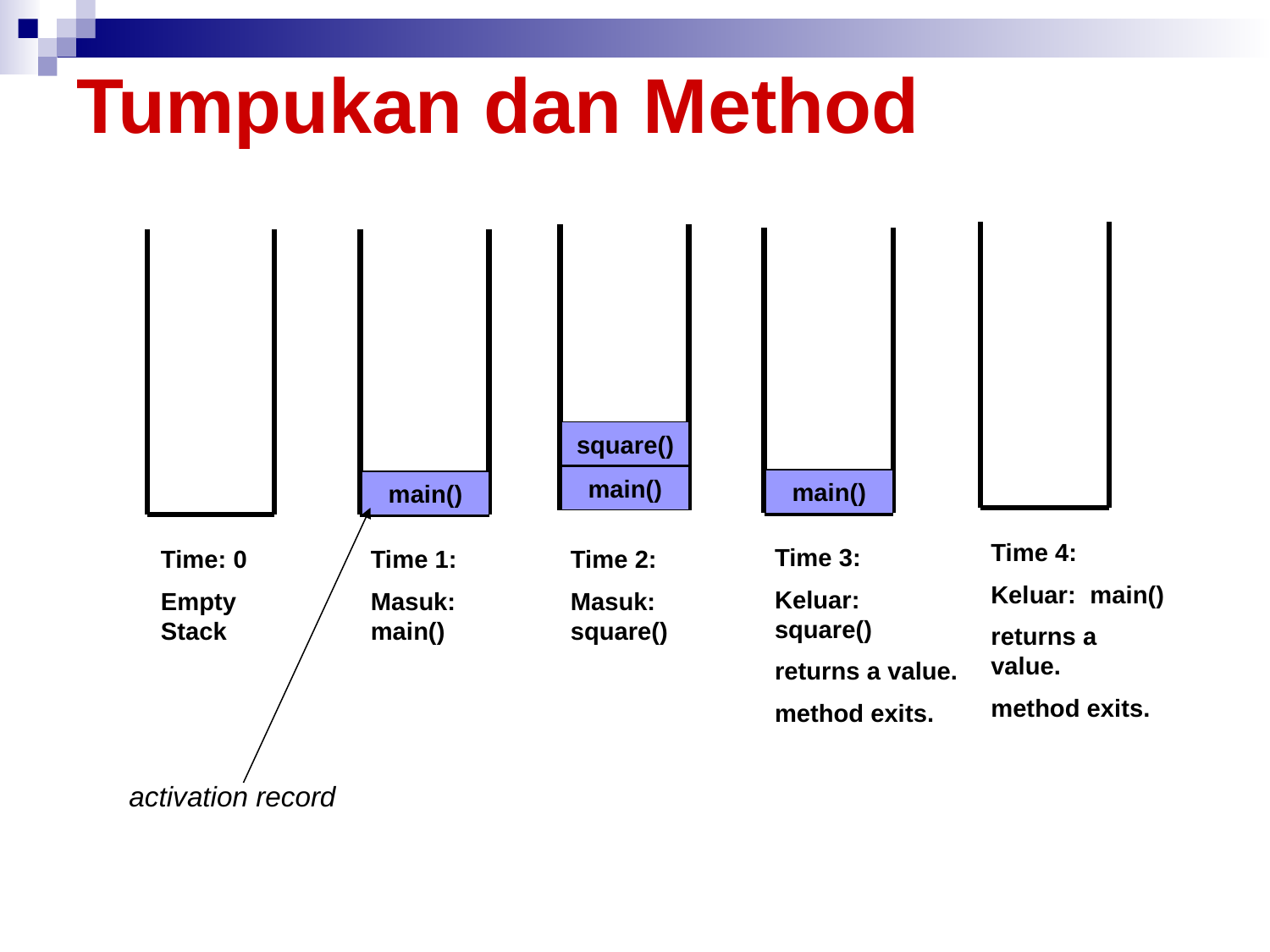

# Tumpukan dan Method
Time 4:
Keluar:  main()
returns a value.
method exits.
main()
main()
main()
square()
Time 3:
Keluar:  square()
returns a value.
method exits.
Time: 0
Empty Stack
Time 1:
Masuk:  main()
Time 2:
Masuk:  square()
activation record